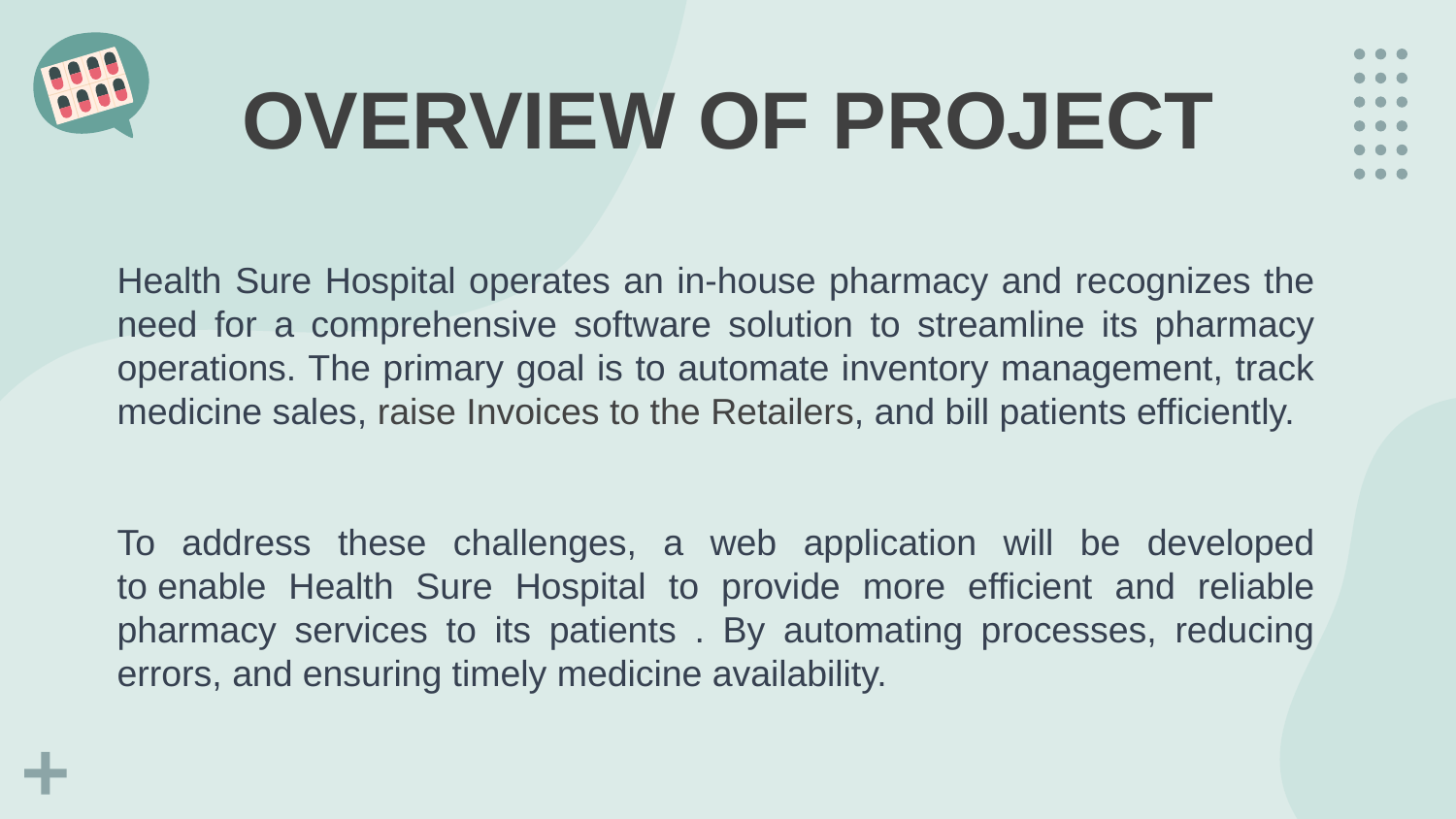

# OVERVIEW OF PROJECT
Health Sure Hospital operates an in-house pharmacy and recognizes the need for a comprehensive software solution to streamline its pharmacy operations. The primary goal is to automate inventory management, track medicine sales, raise Invoices to the Retailers, and bill patients efficiently.

To address these challenges, a web application will be developed to enable Health Sure Hospital to provide more efficient and reliable pharmacy services to its patients . By automating processes, reducing errors, and ensuring timely medicine availability.